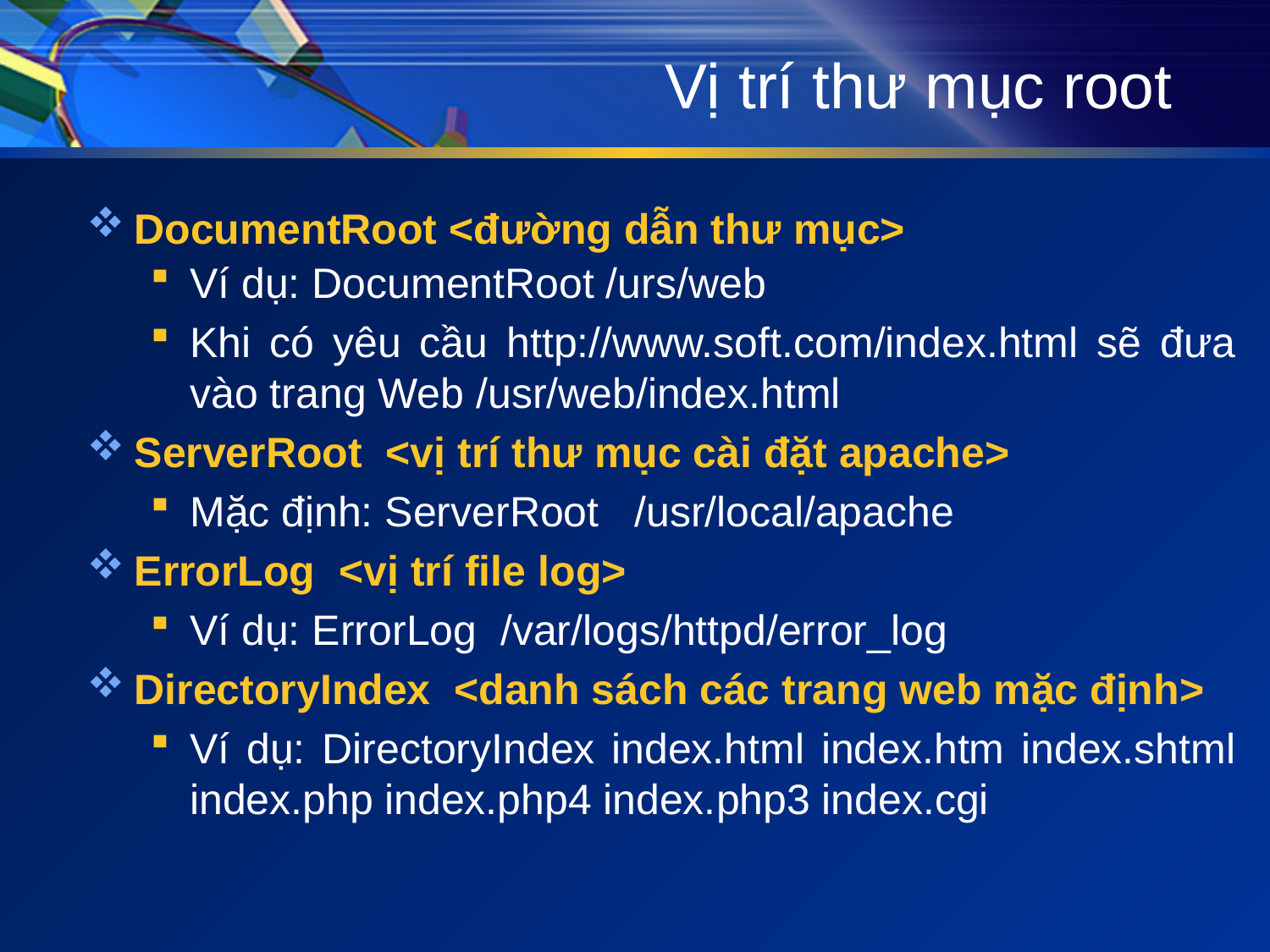

# Vị trí thư mục root
DocumentRoot <đường dẫn thư mục>
Ví dụ: DocumentRoot /urs/web
Khi có yêu cầu http://www.soft.com/index.html sẽ đưa vào trang Web /usr/web/index.html
ServerRoot  <vị trí thư mục cài đặt apache>
Mặc định: ServerRoot   /usr/local/apache
ErrorLog  <vị trí file log>
Ví dụ: ErrorLog  /var/logs/httpd/error_log
DirectoryIndex  <danh sách các trang web mặc định>
Ví dụ: DirectoryIndex index.html index.htm index.shtml index.php index.php4 index.php3 index.cgi